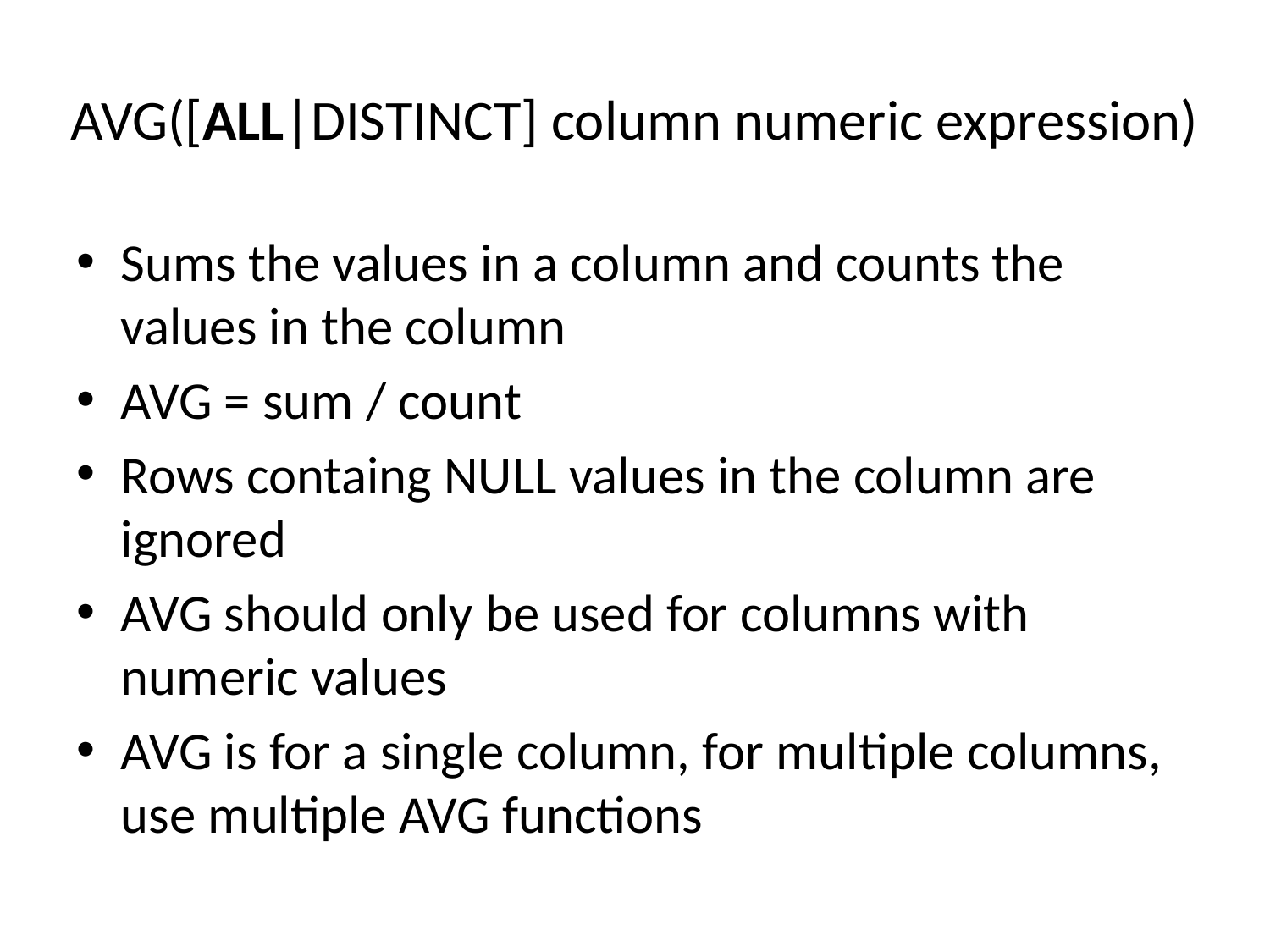

# AVG([ALL|DISTINCT] column numeric expression)
Sums the values in a column and counts the values in the column
AVG = sum / count
Rows containg NULL values in the column are ignored
AVG should only be used for columns with numeric values
AVG is for a single column, for multiple columns, use multiple AVG functions